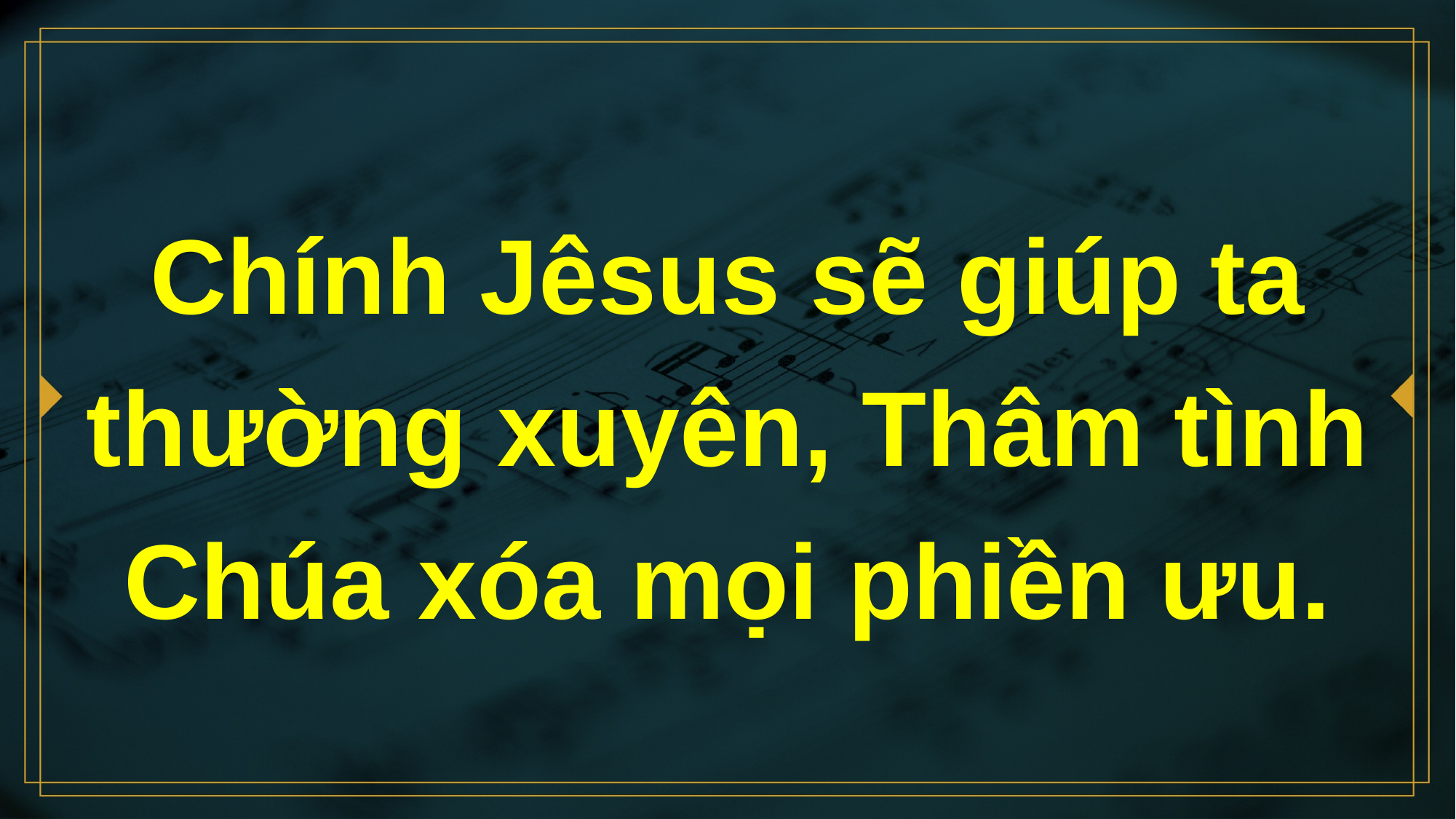

# Chính Jêsus sẽ giúp ta thường xuyên, Thâm tình Chúa xóa mọi phiền ưu.